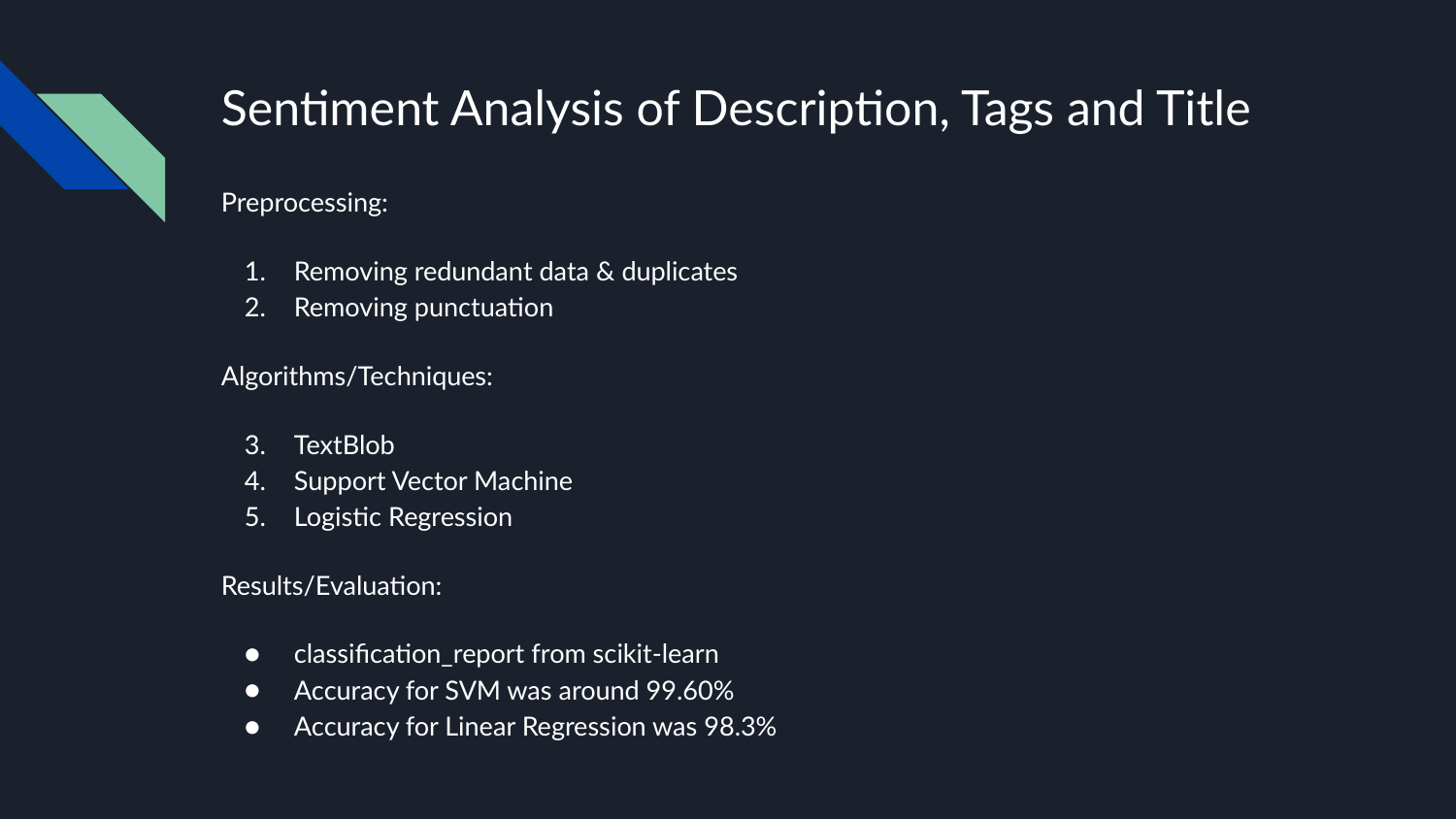

# Sentiment Analysis of Description, Tags and Title
Preprocessing:
Removing redundant data & duplicates
Removing punctuation
Algorithms/Techniques:
TextBlob
Support Vector Machine
Logistic Regression
Results/Evaluation:
classification_report from scikit-learn
Accuracy for SVM was around 99.60%
Accuracy for Linear Regression was 98.3%